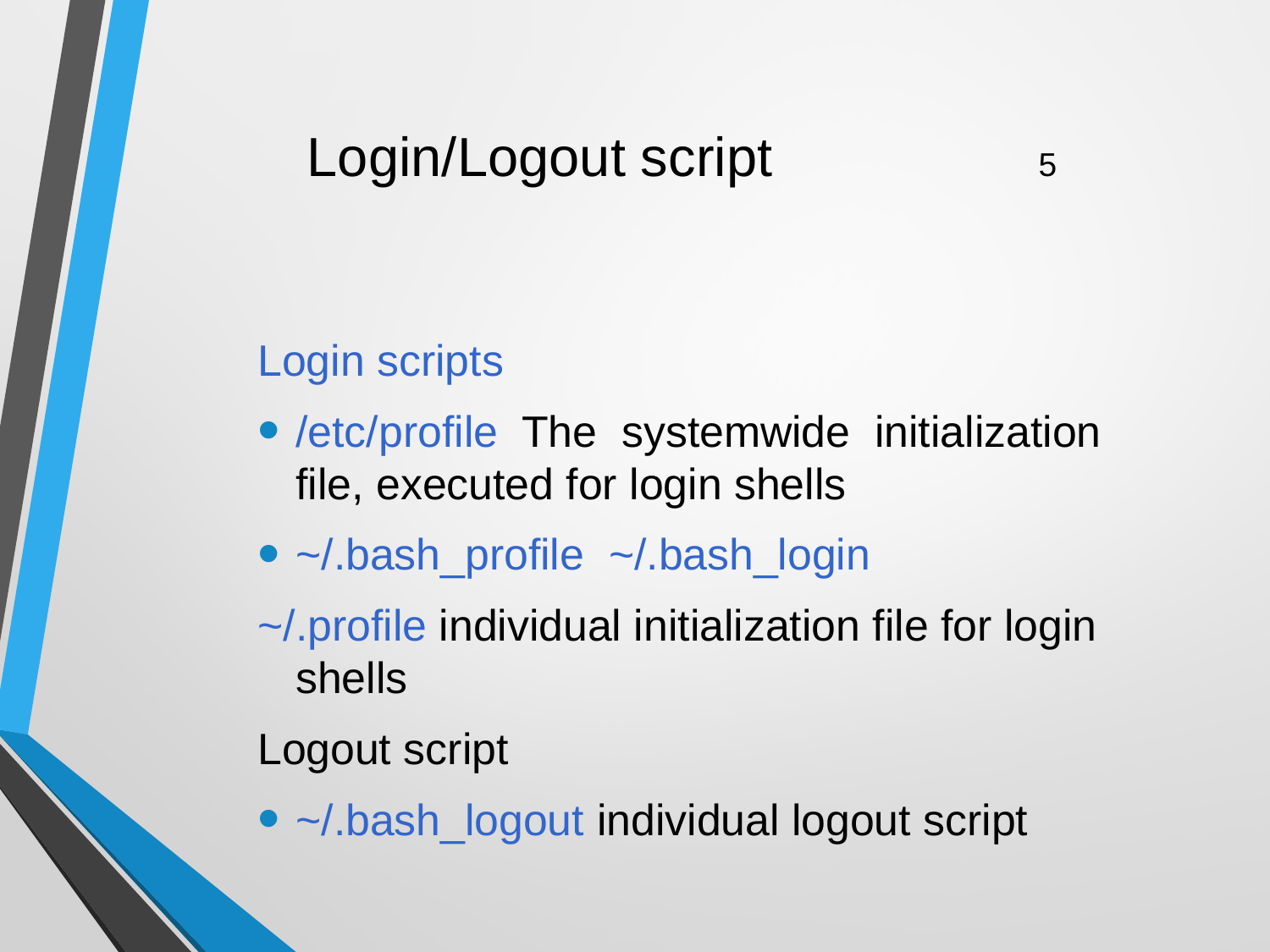

# Login/Logout script		         5
Login scripts
/etc/profile  The  systemwide  initialization file, executed for login shells
~/.bash_profile  ~/.bash_login
~/.profile individual initialization file for login shells
Logout script
~/.bash_logout individual logout script